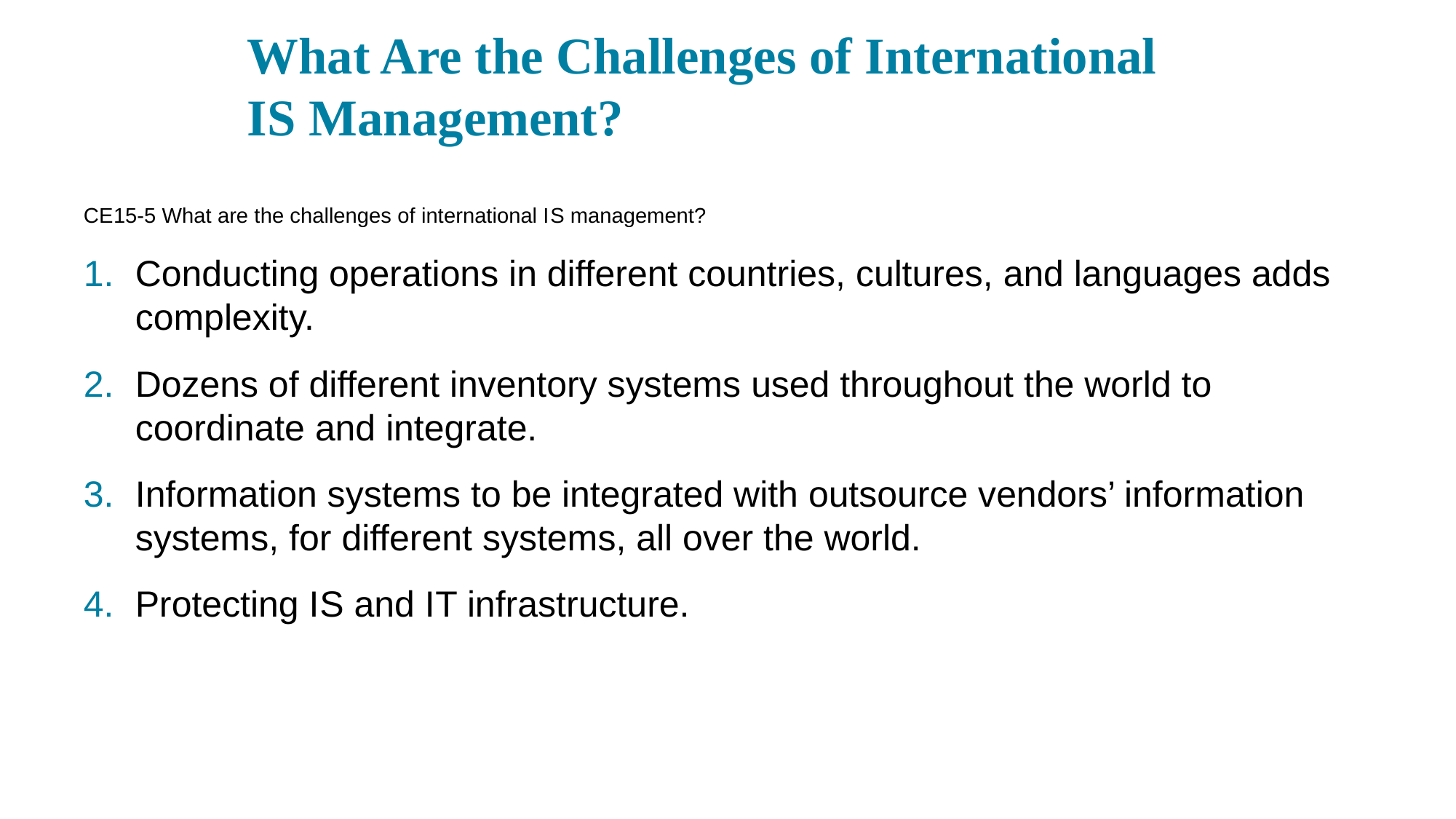

# What Are the Challenges of International I S Management?
CE 15-5 What are the challenges of international I S management?
Conducting operations in different countries, cultures, and languages adds complexity.
Dozens of different inventory systems used throughout the world to coordinate and integrate.
Information systems to be integrated with outsource vendors’ information systems, for different systems, all over the world.
Protecting I S and I T infrastructure.